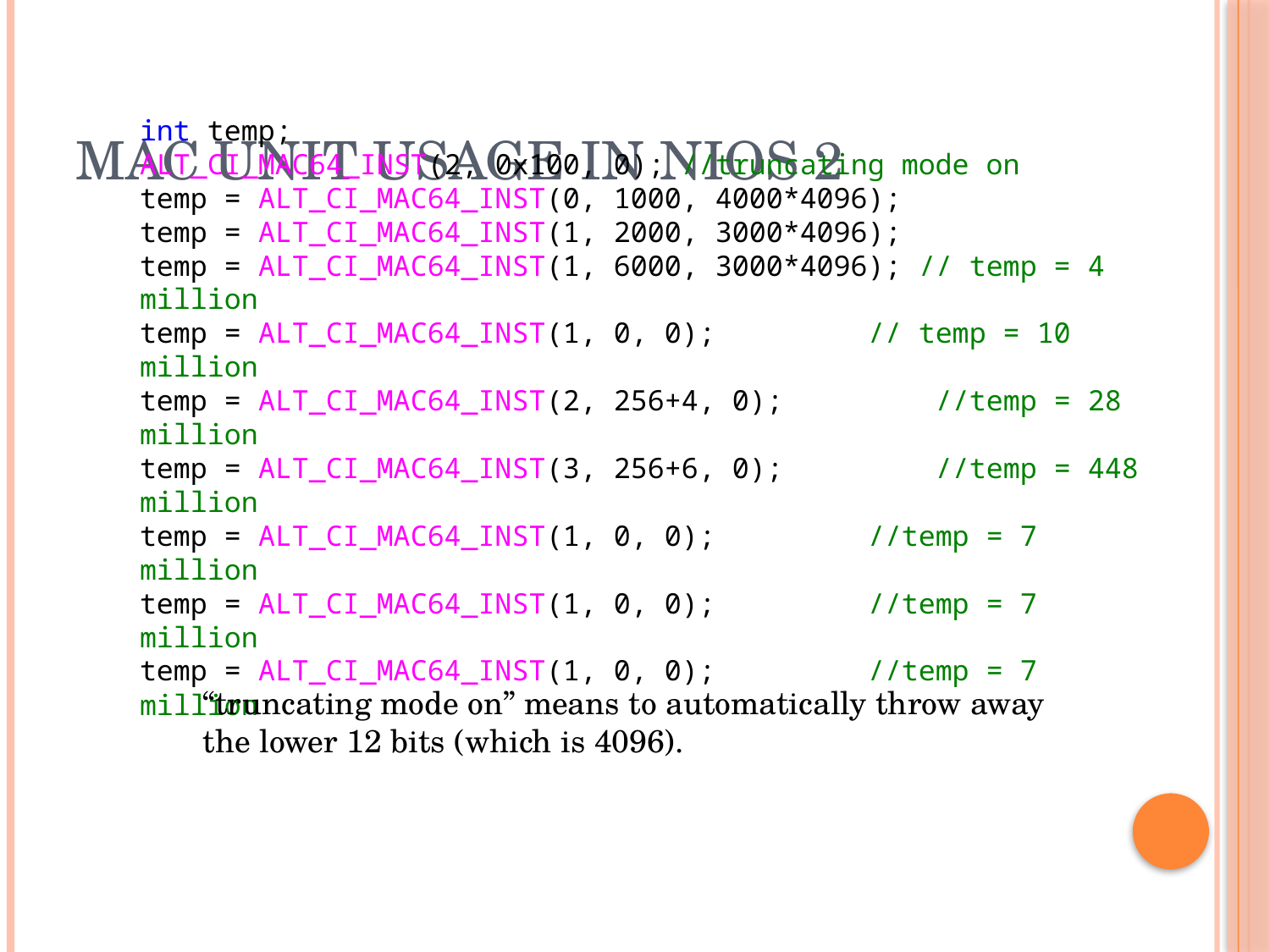

# MAC Unit Usage in NIOS 2
int temp;
ALT_CI_MAC64_INST(2, 0x100, 0); //truncating mode on
temp = ALT_CI_MAC64_INST(0, 1000, 4000*4096);
temp = ALT_CI_MAC64_INST(1, 2000, 3000*4096);
temp = ALT_CI_MAC64_INST(1, 6000, 3000*4096); // temp = 4 million
temp = ALT_CI_MAC64_INST(1, 0, 0);         // temp = 10 million
temp = ALT_CI_MAC64_INST(2, 256+4, 0);         //temp = 28 million
temp = ALT_CI_MAC64_INST(3, 256+6, 0);         //temp = 448 million
temp = ALT_CI_MAC64_INST(1, 0, 0);         //temp = 7 million
temp = ALT_CI_MAC64_INST(1, 0, 0);         //temp = 7 million
temp = ALT_CI_MAC64_INST(1, 0, 0);         //temp = 7 million
“truncating mode on” means to automatically throw away the lower 12 bits (which is 4096).